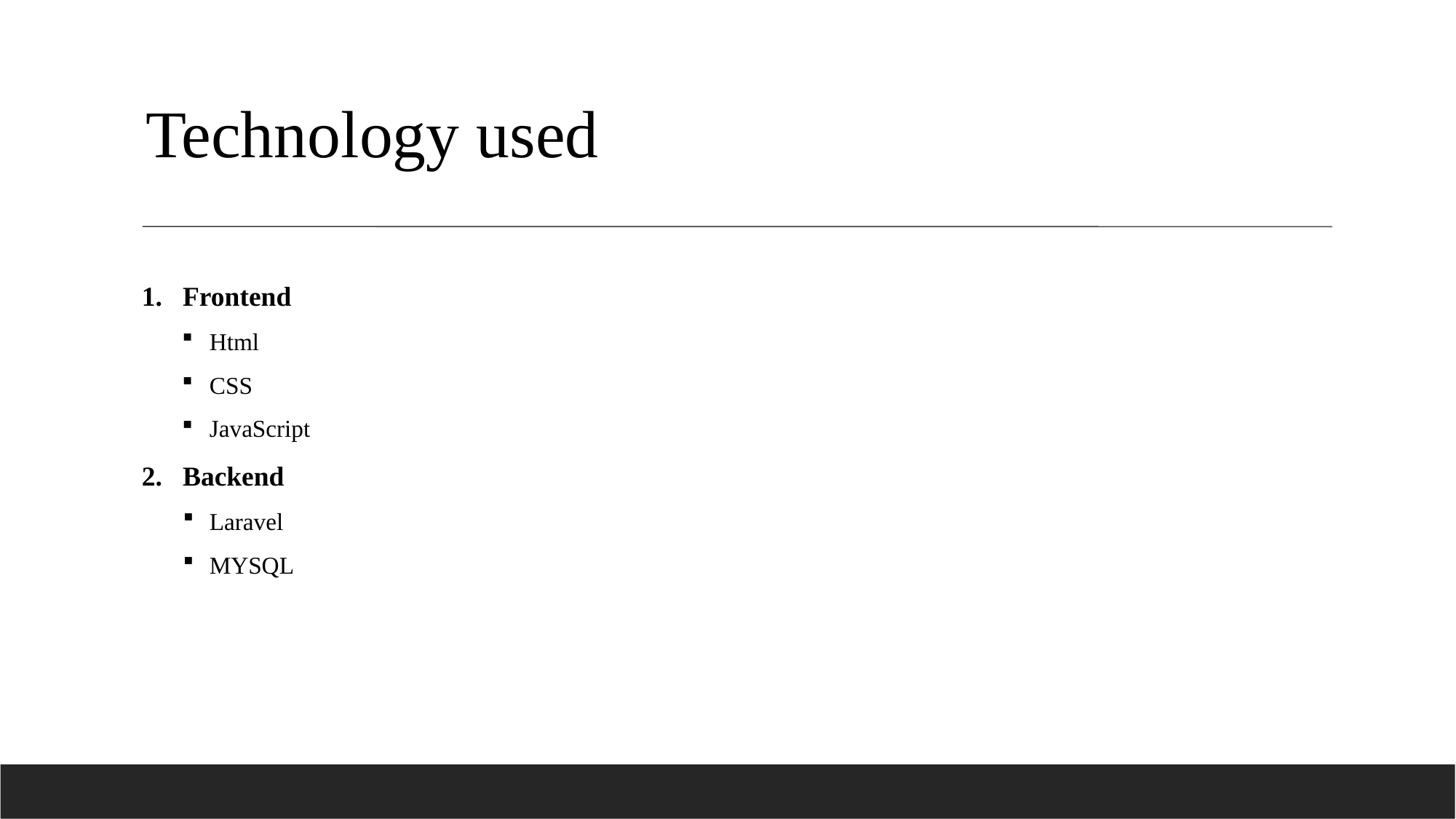

# Technology used
Frontend
Html
CSS
JavaScript
Backend
Laravel
MYSQL